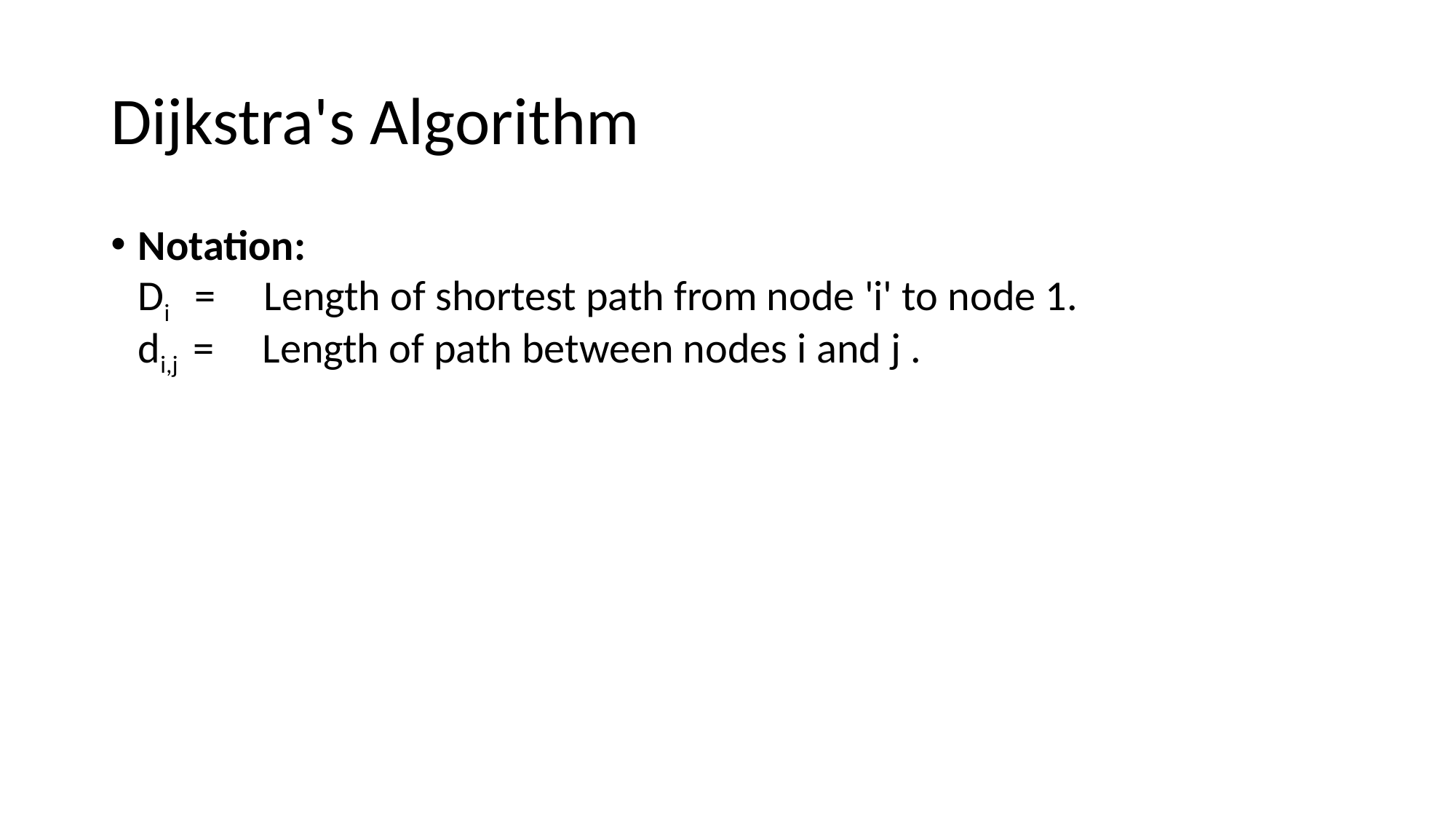

# Dijkstra's Algorithm
Notation:
Di   =     Length of shortest path from node 'i' to node 1. 
di,j  =     Length of path between nodes i and j .